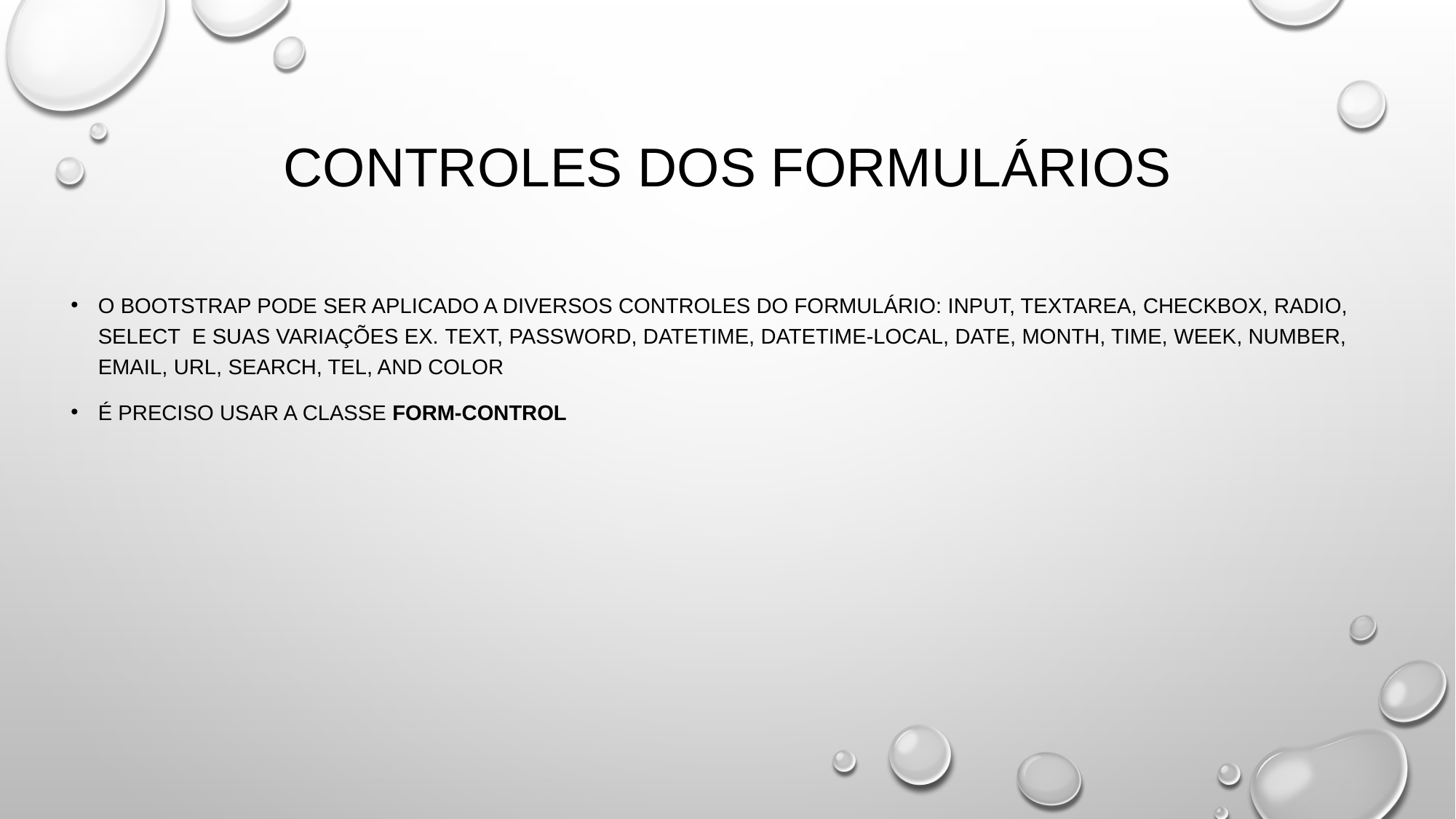

# Controles dos formulários
O BootStrap pode ser aplicado a diversos controles do formulário: input, textarea, checkbox, radio, select  e suas variações ex. text, password, datetime, datetime-local, date, month, time, week, number, email, url, search, tel, and color
É preciso usar a classe form-control